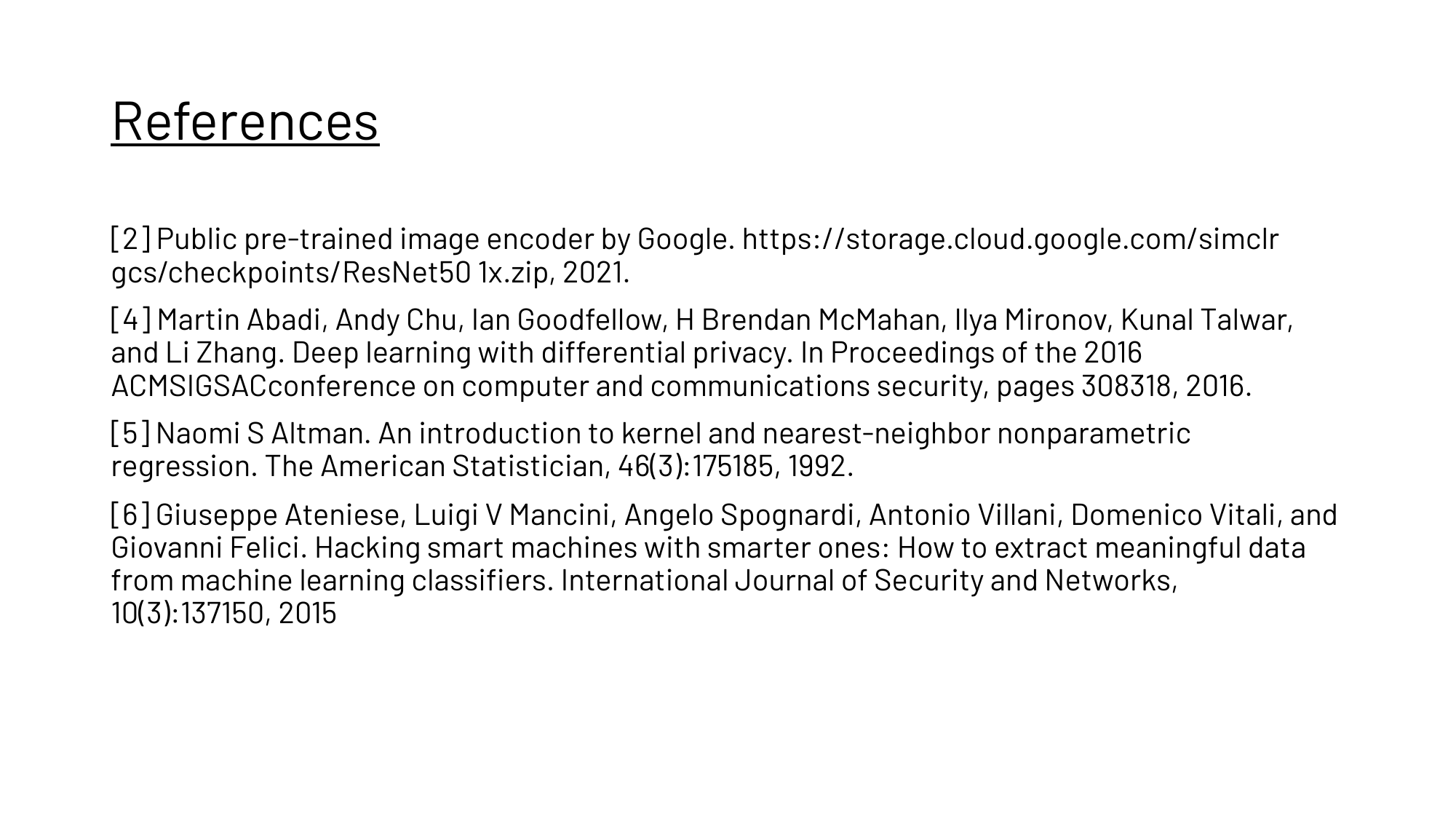

# References
[2] Public pre-trained image encoder by Google. https://storage.cloud.google.com/simclr gcs/checkpoints/ResNet50 1x.zip, 2021.
[4] Martin Abadi, Andy Chu, Ian Goodfellow, H Brendan McMahan, Ilya Mironov, Kunal Talwar, and Li Zhang. Deep learning with differential privacy. In Proceedings of the 2016 ACMSIGSACconference on computer and communications security, pages 308318, 2016.
[5] Naomi S Altman. An introduction to kernel and nearest-neighbor nonparametric regression. The American Statistician, 46(3):175185, 1992.
[6] Giuseppe Ateniese, Luigi V Mancini, Angelo Spognardi, Antonio Villani, Domenico Vitali, and Giovanni Felici. Hacking smart machines with smarter ones: How to extract meaningful data from machine learning classifiers. International Journal of Security and Networks, 10(3):137150, 2015